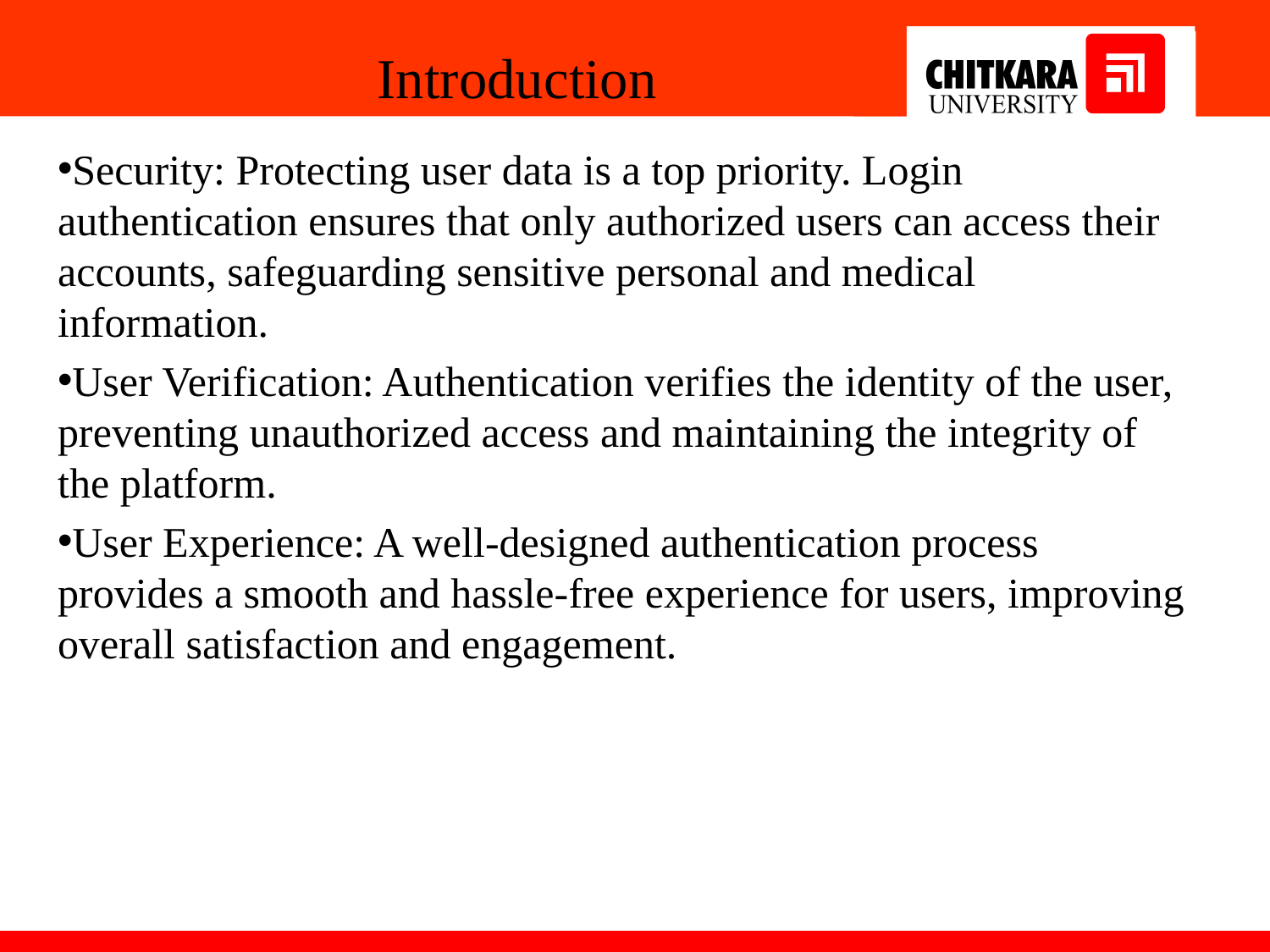

Introduction
Security: Protecting user data is a top priority. Login authentication ensures that only authorized users can access their accounts, safeguarding sensitive personal and medical information.
User Verification: Authentication verifies the identity of the user, preventing unauthorized access and maintaining the integrity of the platform.
User Experience: A well-designed authentication process provides a smooth and hassle-free experience for users, improving overall satisfaction and engagement.